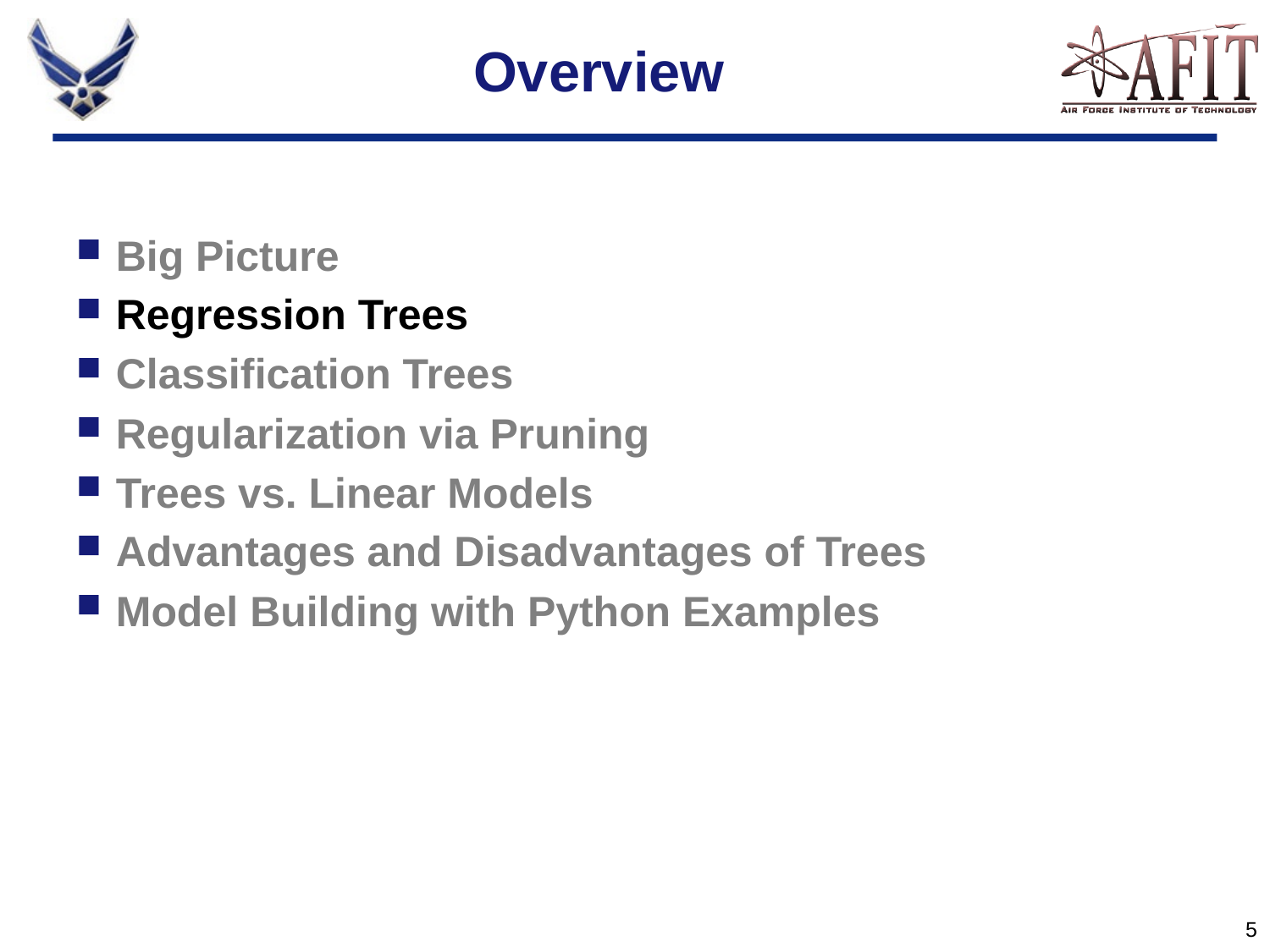

# Overview
Big Picture
Regression Trees
Classification Trees
Regularization via Pruning
Trees vs. Linear Models
Advantages and Disadvantages of Trees
Model Building with Python Examples